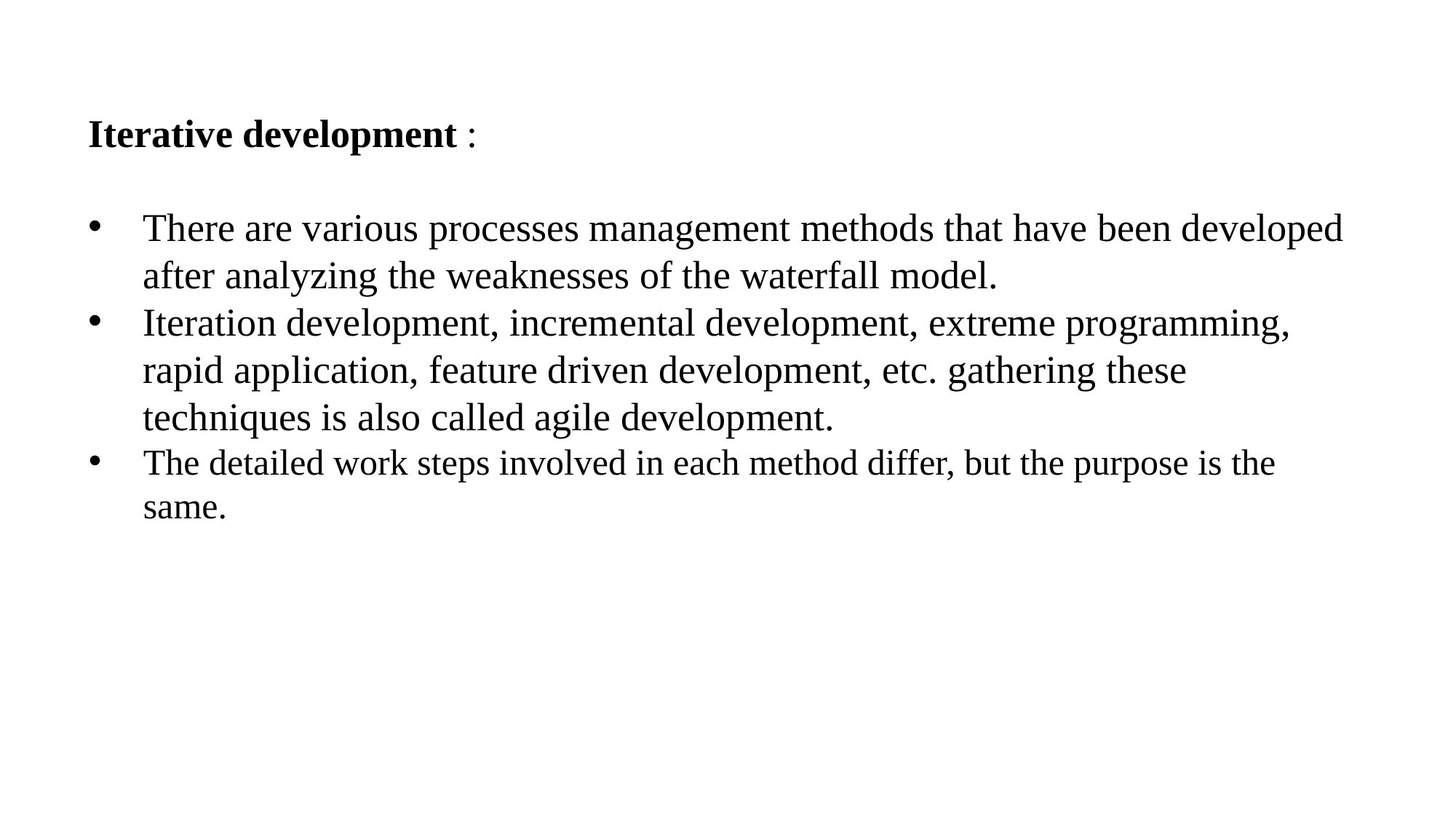

Iterative development :

There are various processes management methods that have been developed after analyzing the weaknesses of the waterfall model.
Iteration development, incremental development, extreme programming, rapid application, feature driven development, etc. gathering these techniques is also called agile development.
The detailed work steps involved in each method differ, but the purpose is the same.